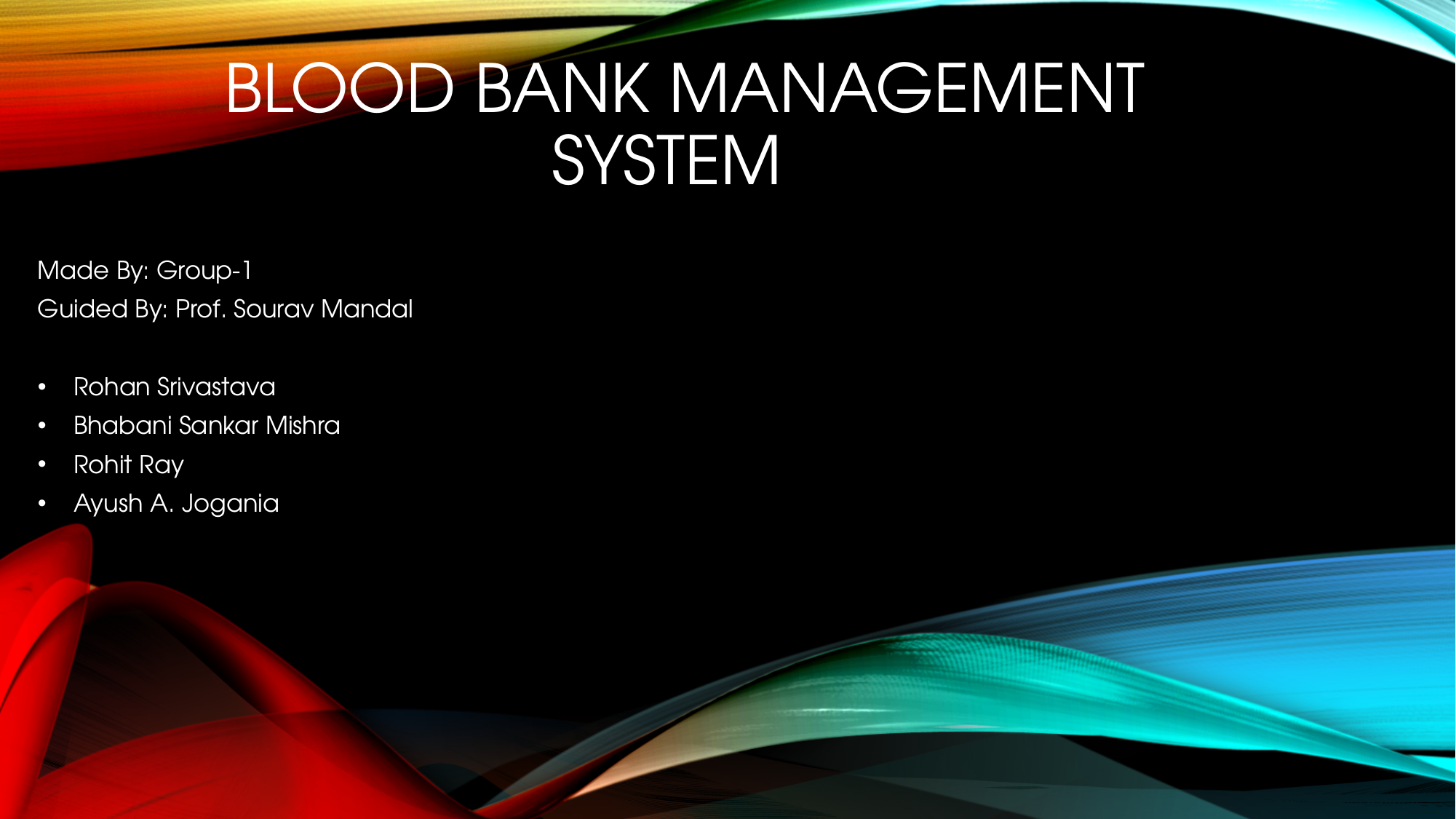

# Blood Bank Management 				System
Made By: Group-1
Guided By: Prof. Sourav Mandal

Rohan Srivastava
Bhabani Sankar Mishra
Rohit Ray
Ayush A. Jogania